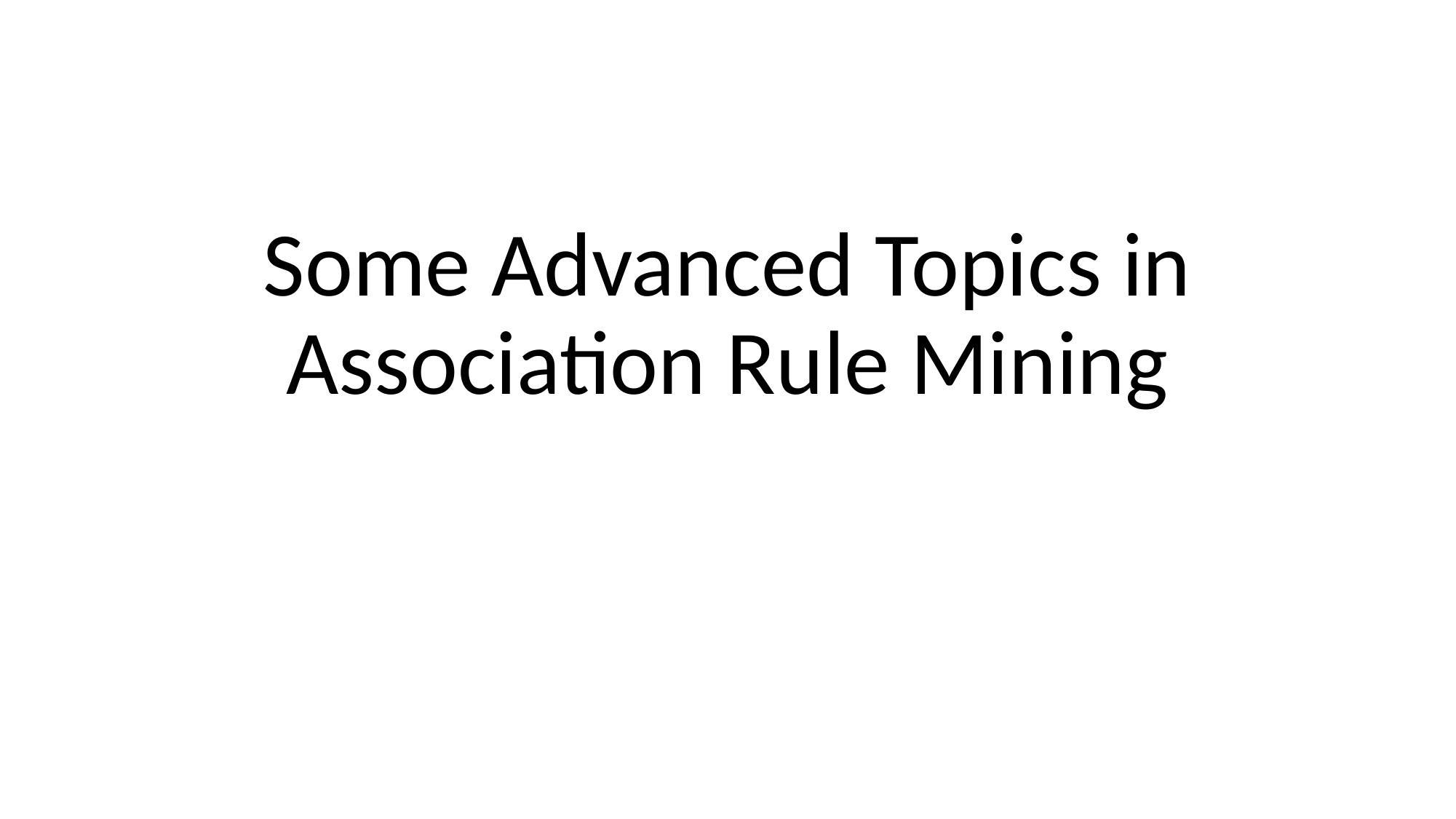

# Some Advanced Topics in Association Rule Mining